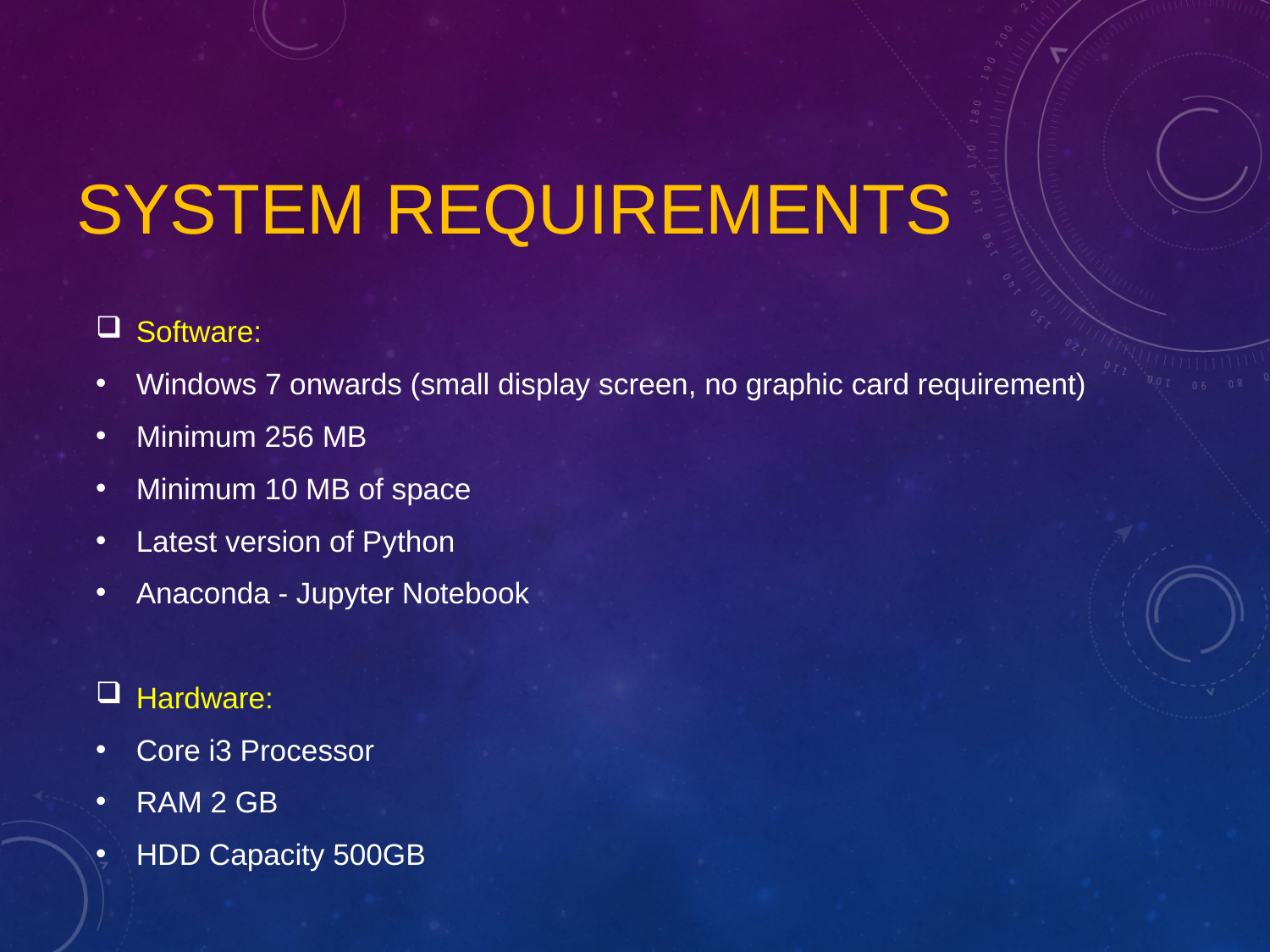

# System requirements
Software:
Windows 7 onwards (small display screen, no graphic card requirement)
Minimum 256 MB
Minimum 10 MB of space
Latest version of Python
Anaconda - Jupyter Notebook

Hardware:
Core i3 Processor
RAM 2 GB
HDD Capacity 500GB